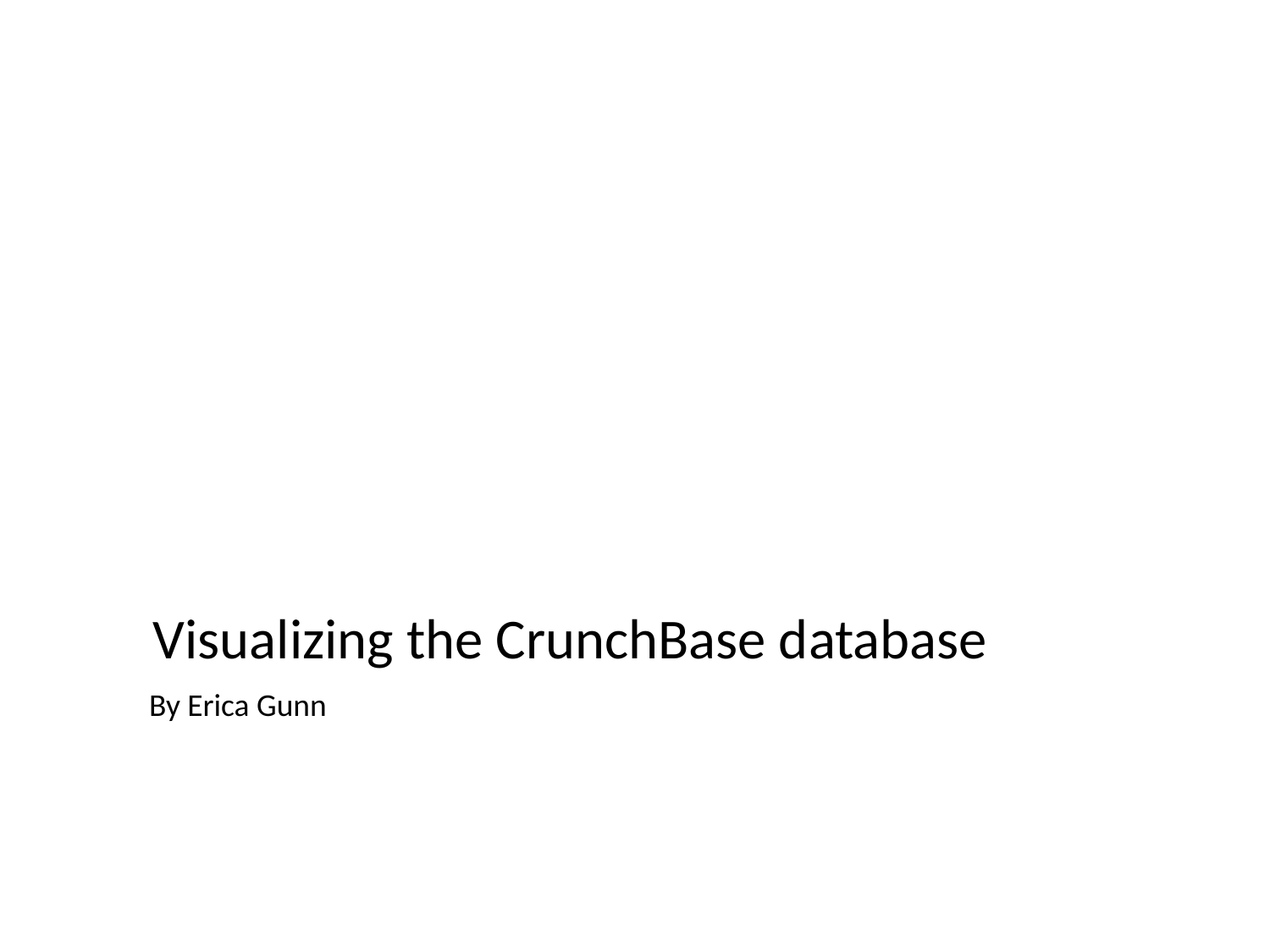

Visualizing the CrunchBase database
By Erica Gunn